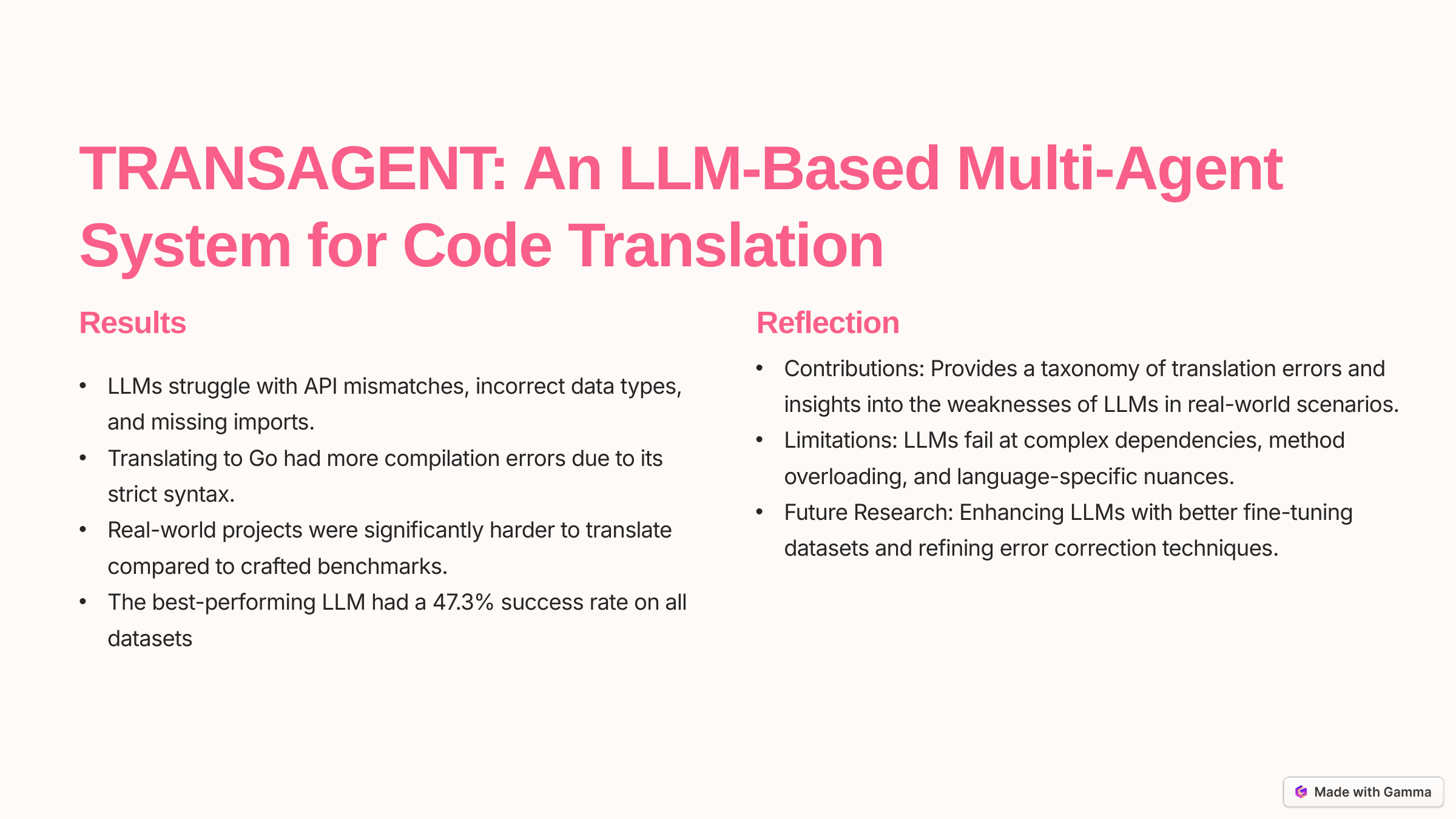

TRANSAGENT: An LLM-Based Multi-Agent System for Code Translation
Results
Reflection
Contributions: Provides a taxonomy of translation errors and insights into the weaknesses of LLMs in real-world scenarios.
Limitations: LLMs fail at complex dependencies, method overloading, and language-specific nuances.
Future Research: Enhancing LLMs with better fine-tuning datasets and refining error correction techniques​.
LLMs struggle with API mismatches, incorrect data types, and missing imports.
Translating to Go had more compilation errors due to its strict syntax.
Real-world projects were significantly harder to translate compared to crafted benchmarks.
The best-performing LLM had a 47.3% success rate on all datasets